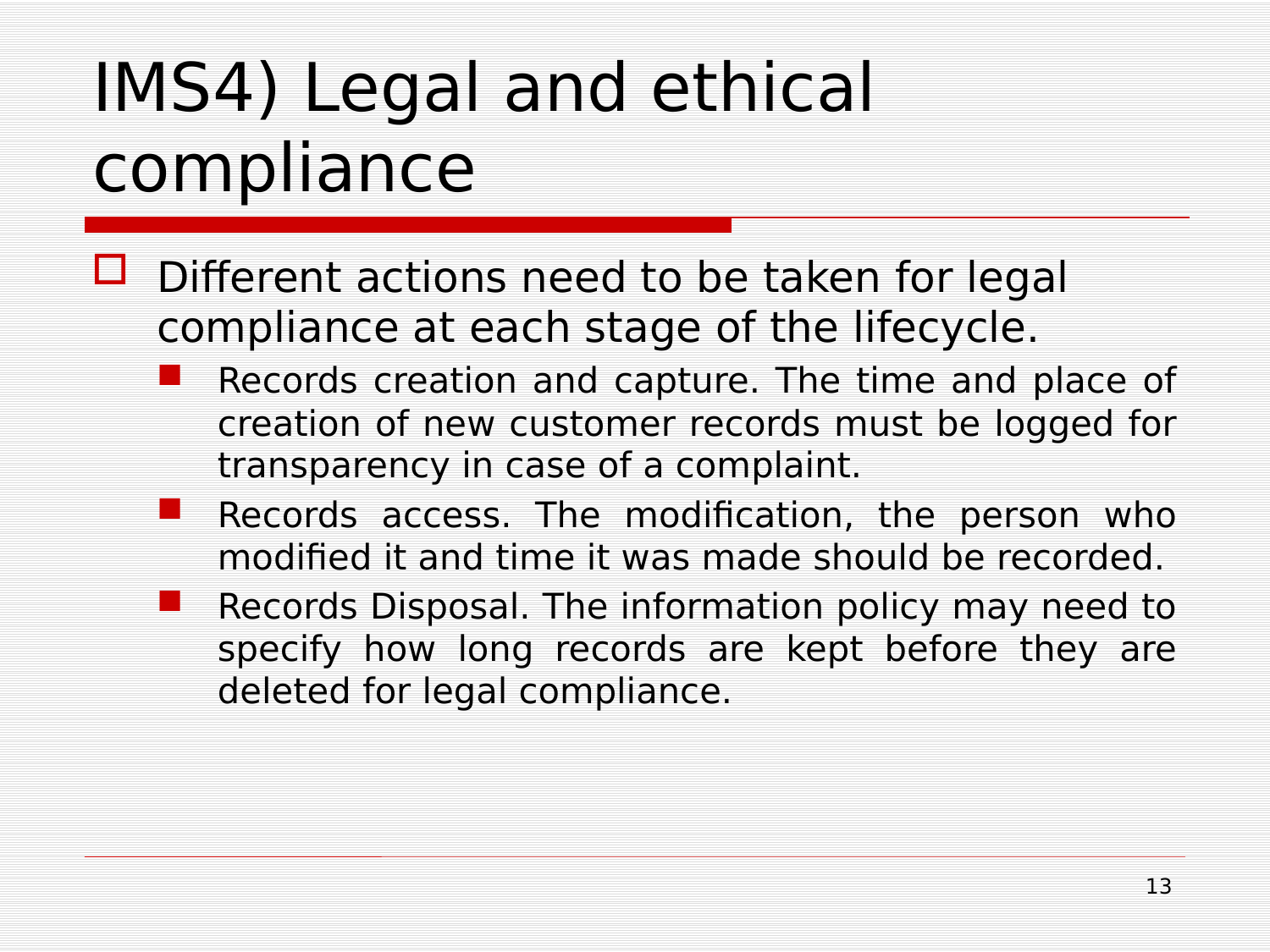

# IMS4) Legal and ethical compliance
Different actions need to be taken for legal compliance at each stage of the lifecycle.
Records creation and capture. The time and place of creation of new customer records must be logged for transparency in case of a complaint.
Records access. The modification, the person who modified it and time it was made should be recorded.
Records Disposal. The information policy may need to specify how long records are kept before they are deleted for legal compliance.
13